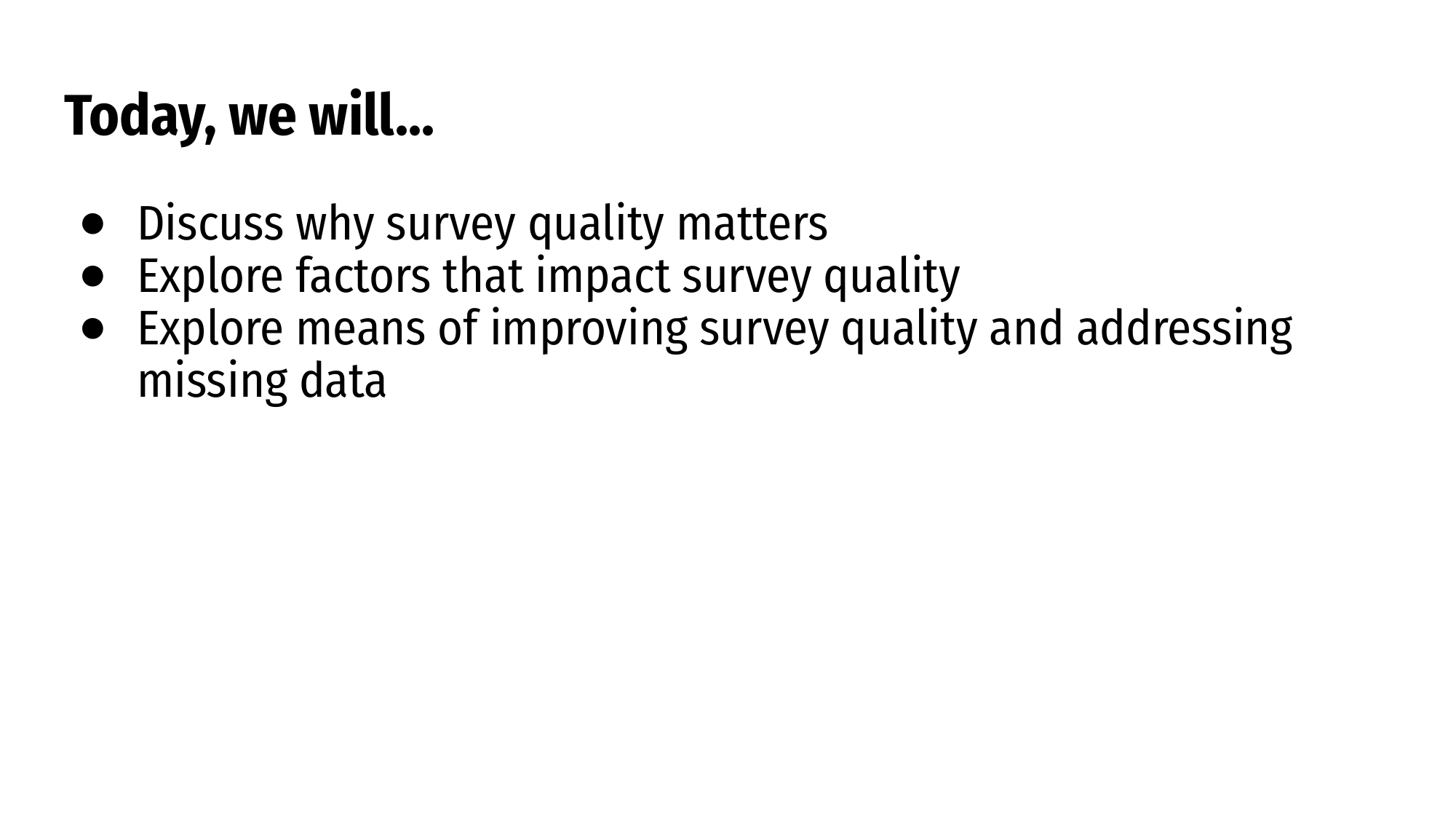

# Today, we will...
Discuss why survey quality matters
Explore factors that impact survey quality
Explore means of improving survey quality and addressing missing data